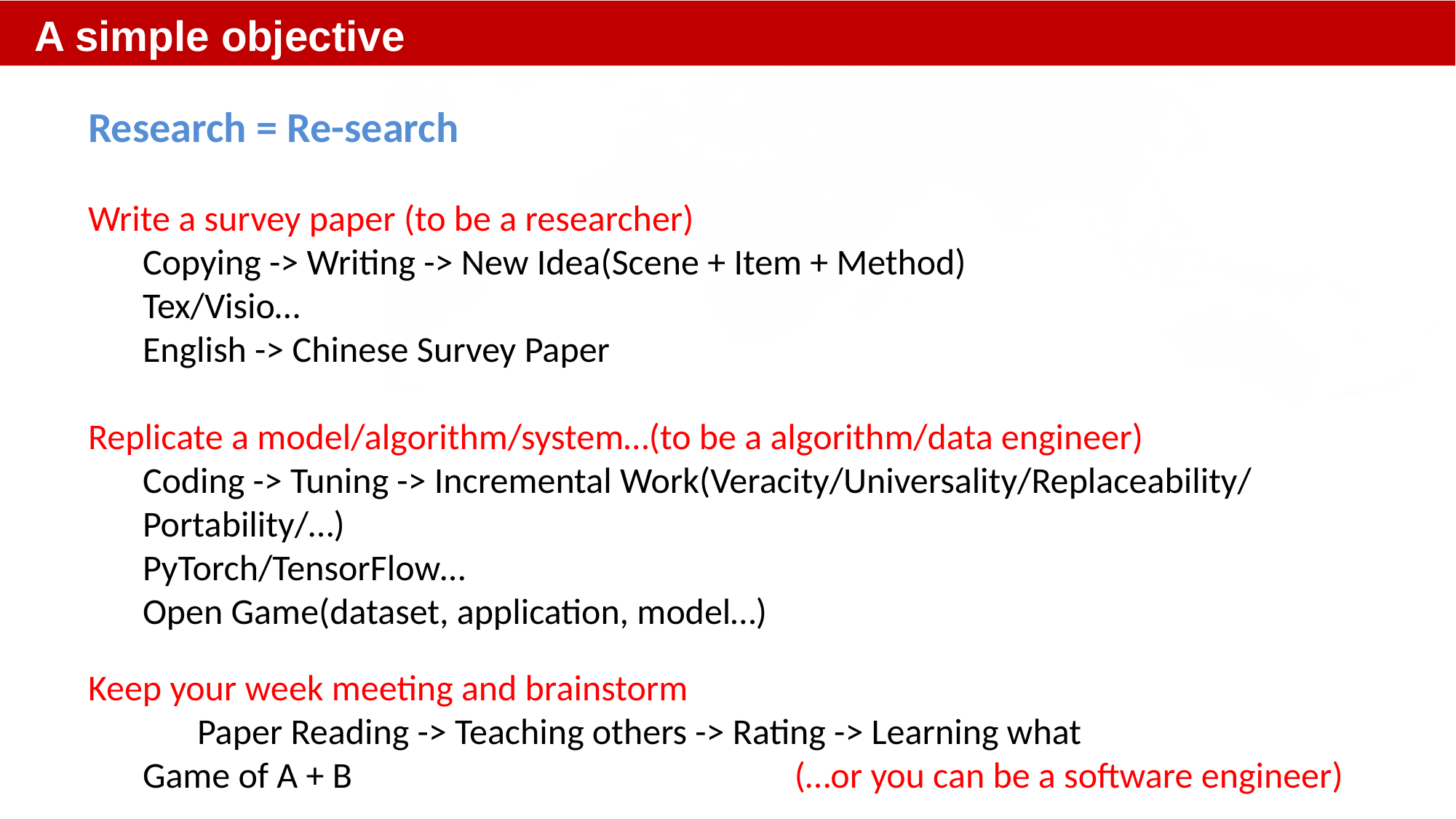

A simple objective
Research = Re-search

Write a survey paper (to be a researcher)
Copying -> Writing -> New Idea(Scene + Item + Method)
Tex/Visio…
English -> Chinese Survey Paper

Replicate a model/algorithm/system…(to be a algorithm/data engineer)
Coding -> Tuning -> Incremental Work(Veracity/Universality/Replaceability/ Portability/…)
PyTorch/TensorFlow…
Open Game(dataset, application, model…)

Keep your week meeting and brainstorm
	Paper Reading -> Teaching others -> Rating -> Learning what
Game of A + B                                                      (…or you can be a software engineer)